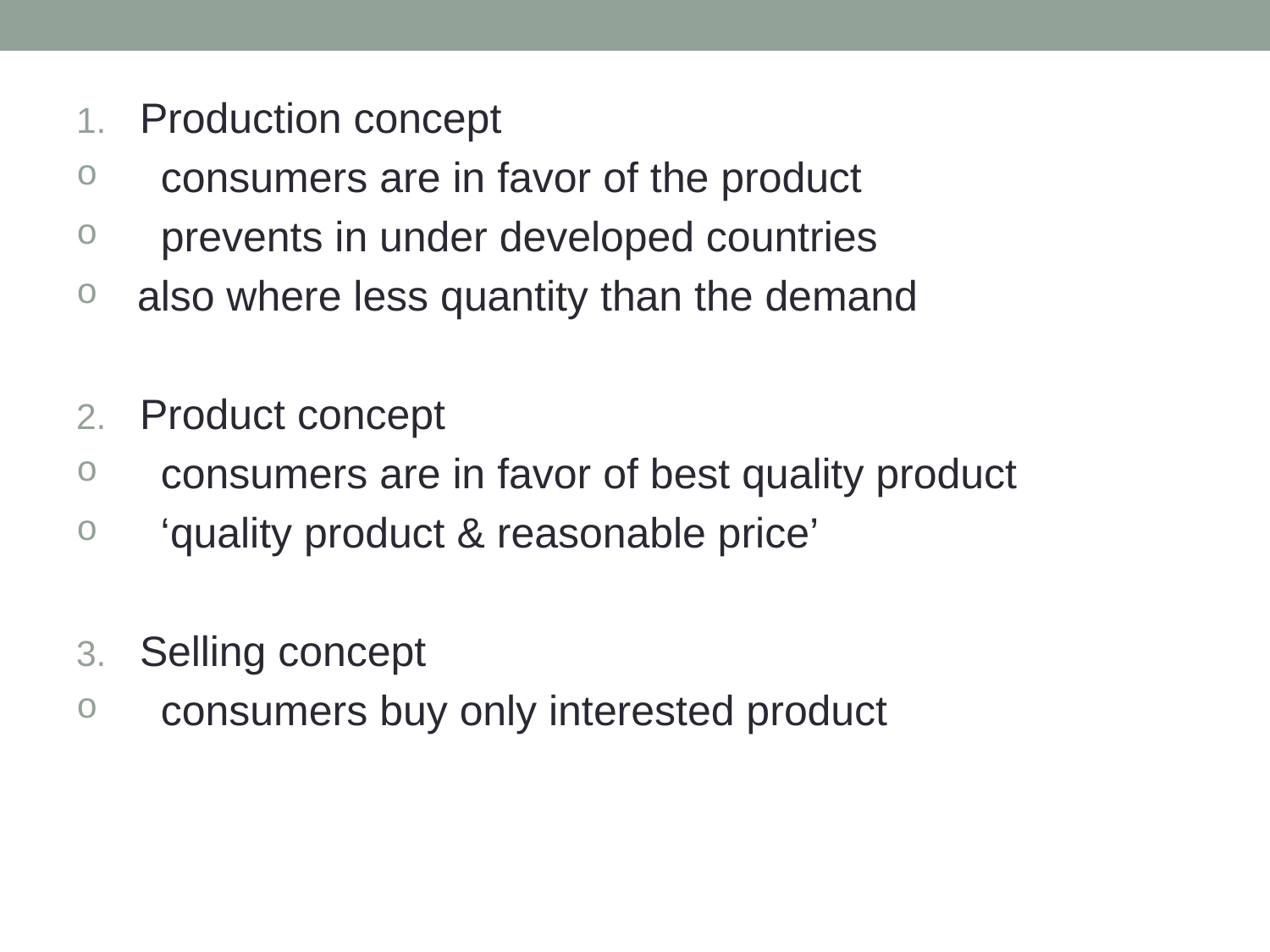

Production concept
     consumers are in favor of the product
     prevents in under developed countries
   also where less quantity than the demand

Product concept
     consumers are in favor of best quality product
     ‘quality product & reasonable price’

Selling concept
     consumers buy only interested product